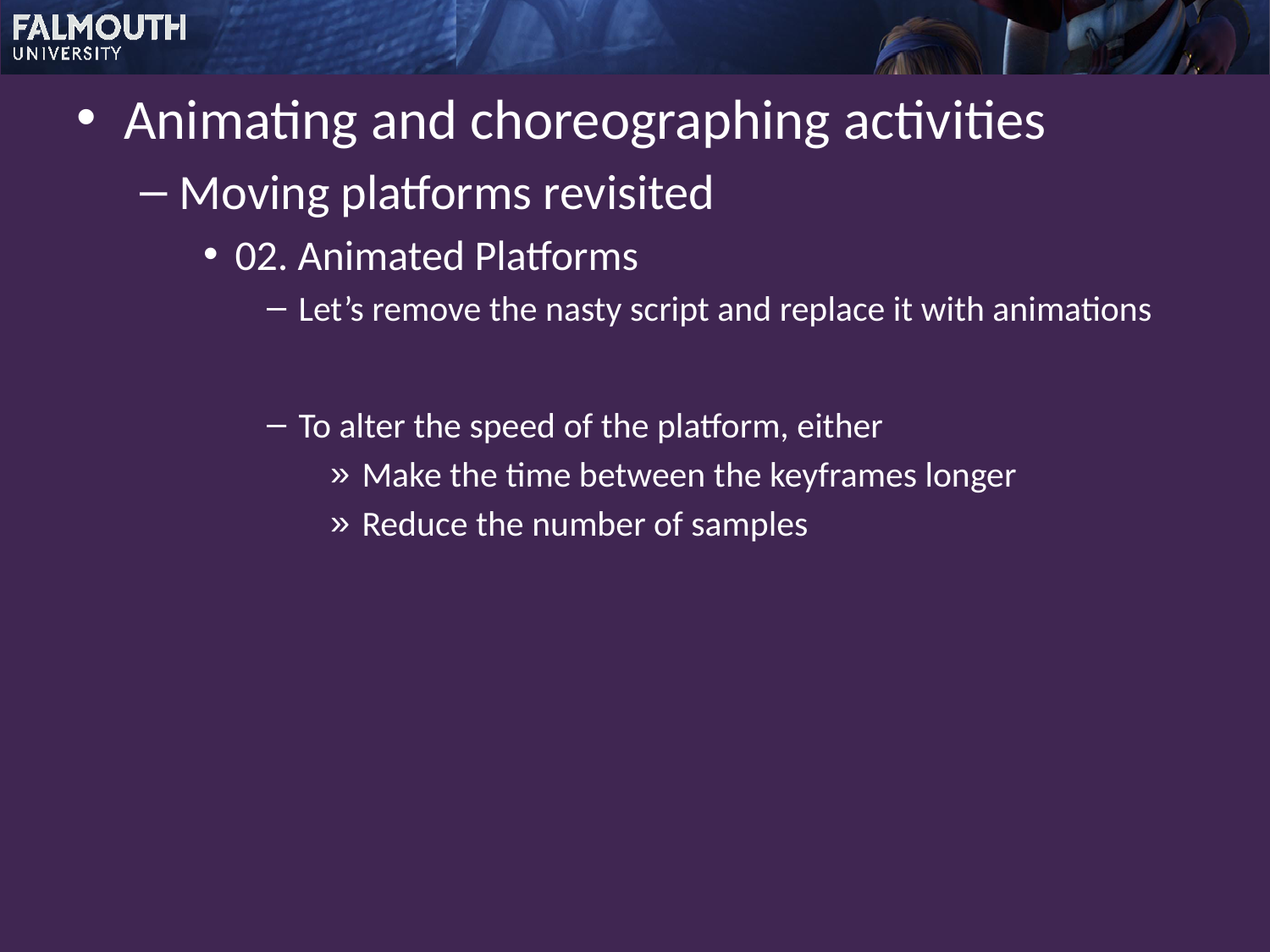

Animating and choreographing activities
Moving platforms revisited
02. Animated Platforms
Let’s remove the nasty script and replace it with animations

To alter the speed of the platform, either
Make the time between the keyframes longer
Reduce the number of samples